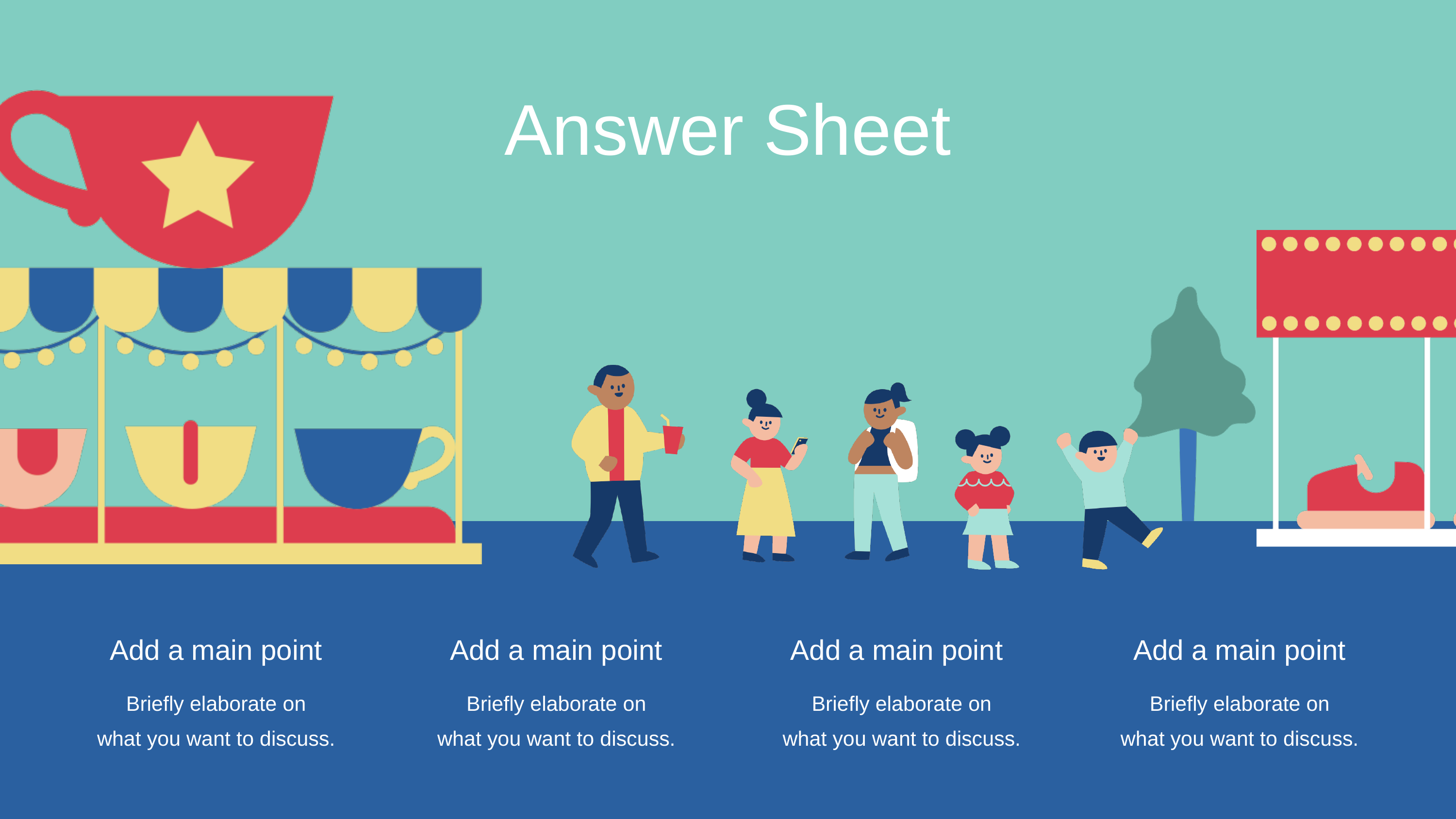

Answer Sheet

Add a main point
Add a main point
Add a main point
Add a main point
Briefly elaborate on
what you want to discuss.
Briefly elaborate on
what you want to discuss.
Briefly elaborate on
what you want to discuss.
Briefly elaborate on
what you want to discuss.